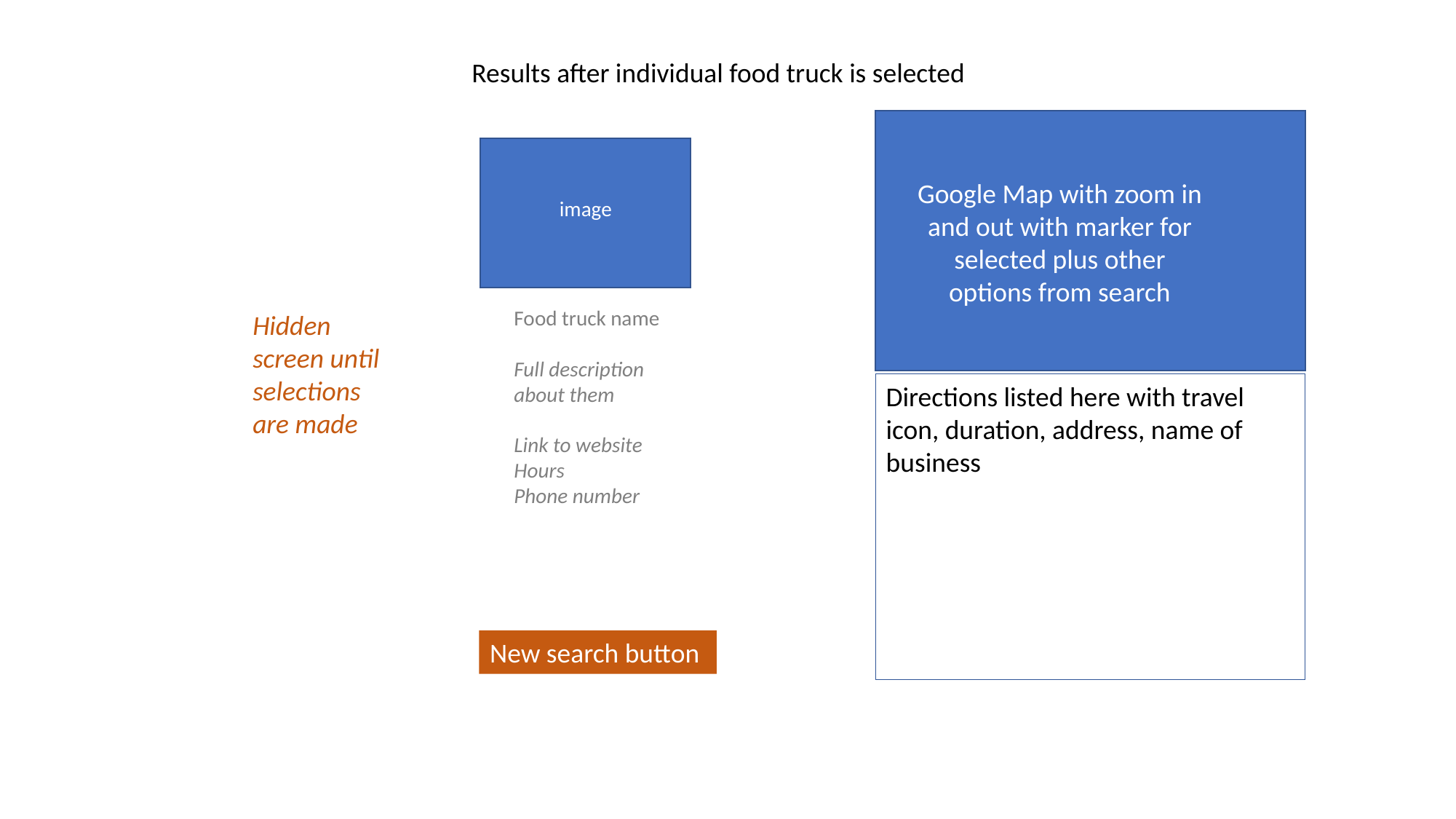

Results after individual food truck is selected

image
Food truck name

Full description about them

Link to website
Hours
Phone number
Google Map with zoom in and out with marker for selected plus other options from search
Hidden screen until selections are made
Directions listed here with travel icon, duration, address, name of business

New search button